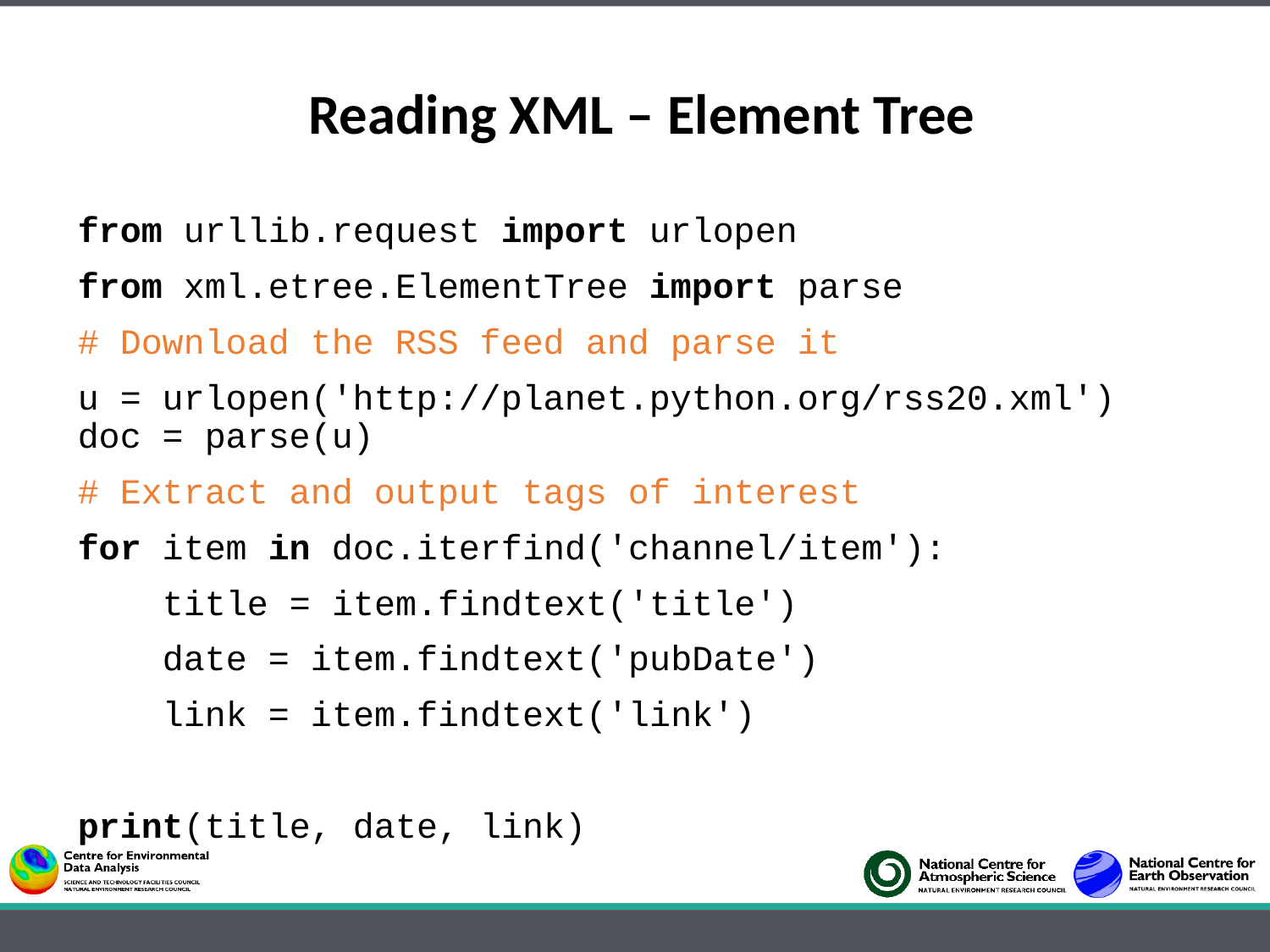

# Reading XML – Element Tree
from urllib.request import urlopen
from xml.etree.ElementTree import parse
# Download the RSS feed and parse it
u = urlopen('http://planet.python.org/rss20.xml') doc = parse(u)
# Extract and output tags of interest
for item in doc.iterfind('channel/item'):
    title = item.findtext('title')
    date = item.findtext('pubDate')
    link = item.findtext('link')

print(title, date, link)